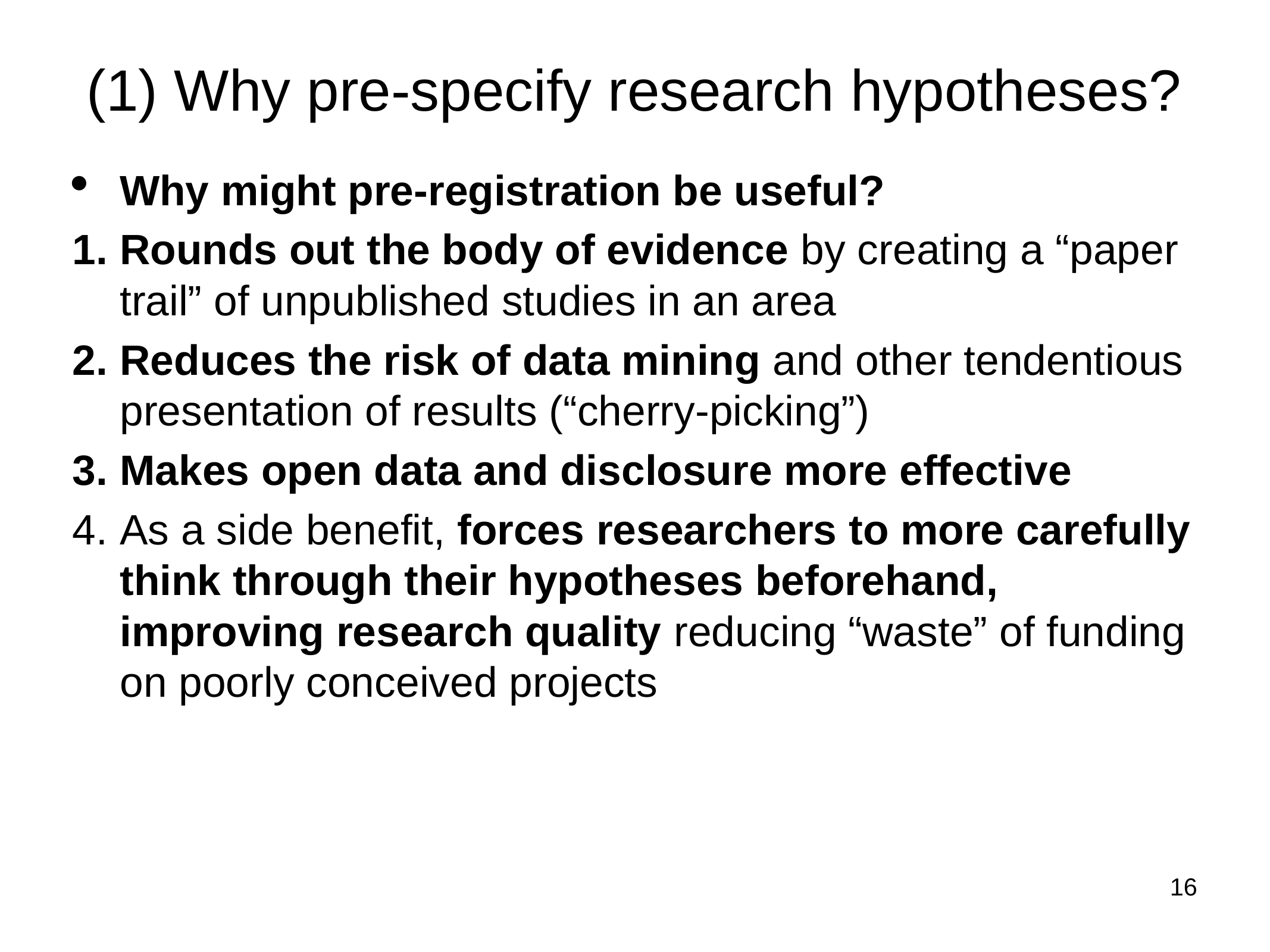

(1) Why pre-specify research hypotheses?
Why might pre-registration be useful?
Rounds out the body of evidence by creating a “paper trail” of unpublished studies in an area
Reduces the risk of data mining and other tendentious presentation of results (“cherry-picking”)
Makes open data and disclosure more effective
As a side benefit, forces researchers to more carefully think through their hypotheses beforehand, improving research quality reducing “waste” of funding on poorly conceived projects

16